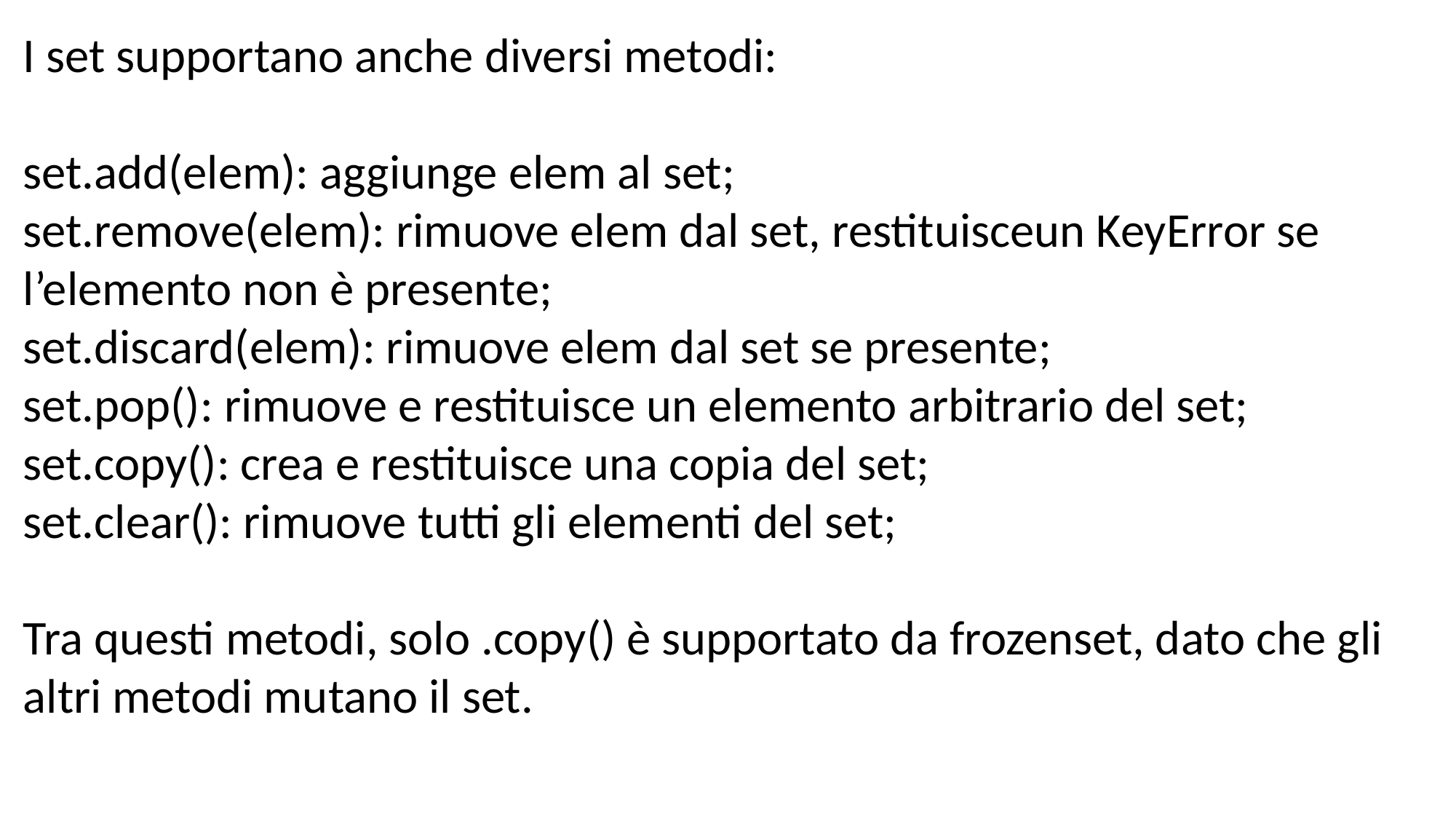

I set supportano anche diversi metodi:

set.add(elem): aggiunge elem al set;
set.remove(elem): rimuove elem dal set, restituisceun KeyError se l’elemento non è presente;
set.discard(elem): rimuove elem dal set se presente;
set.pop(): rimuove e restituisce un elemento arbitrario del set;
set.copy(): crea e restituisce una copia del set;
set.clear(): rimuove tutti gli elementi del set;

Tra questi metodi, solo .copy() è supportato da frozenset, dato che gli altri metodi mutano il set.